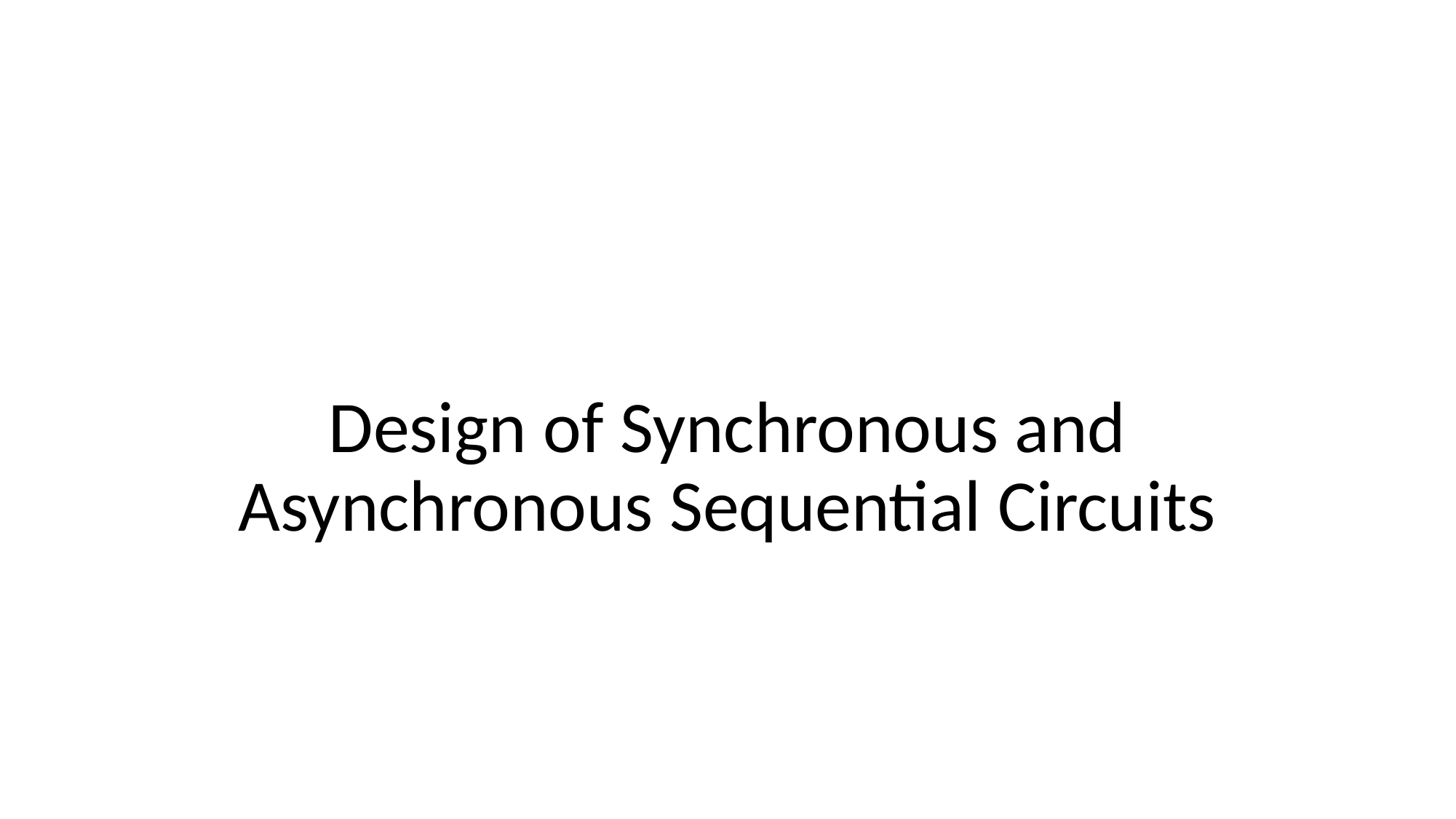

# Design of Synchronous and Asynchronous Sequential Circuits